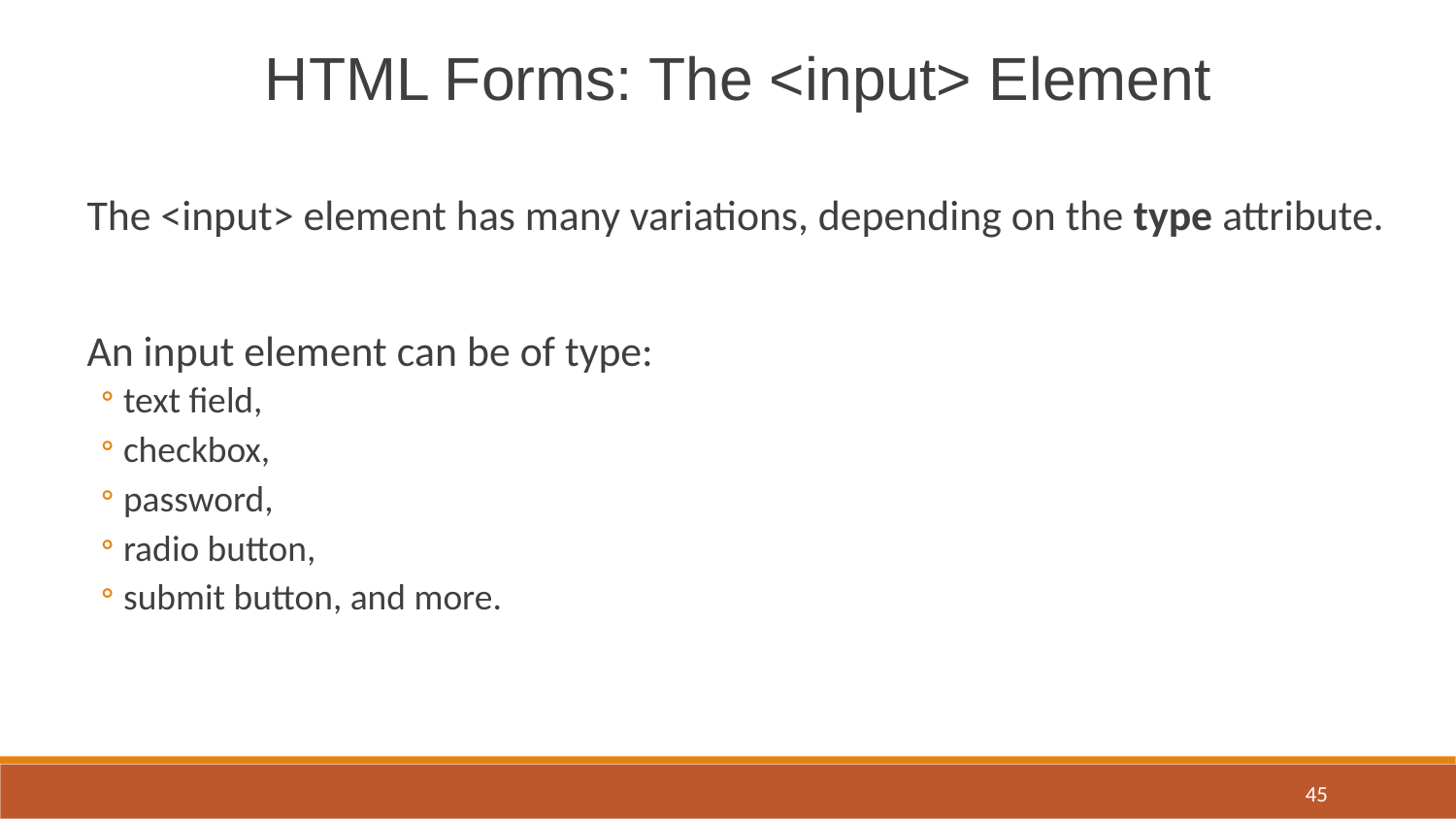

HTML Forms: The <input> Element
The <input> element has many variations, depending on the type attribute.

An input element can be of type:
text field,
checkbox,
password,
radio button,
submit button, and more.

45